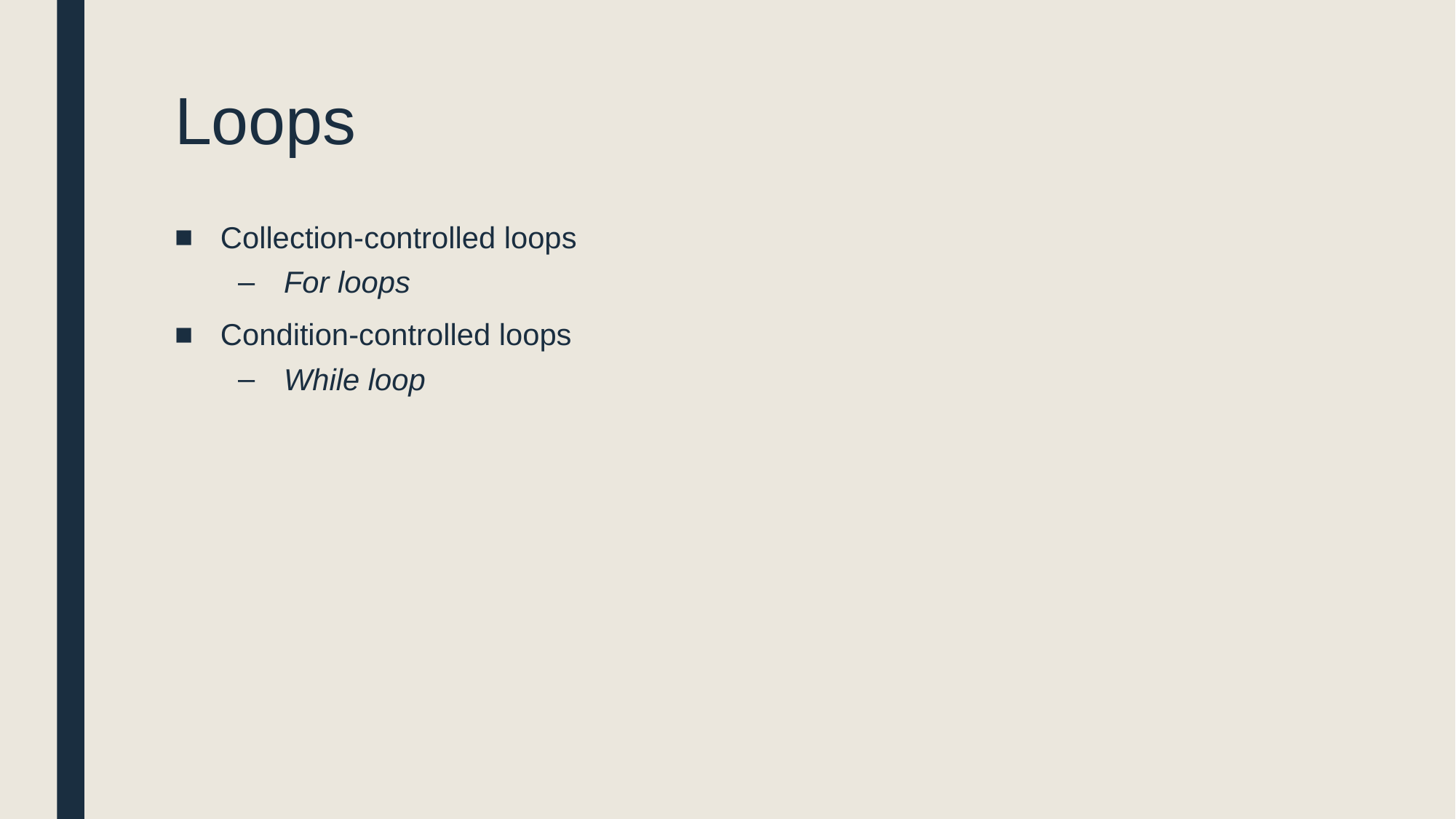

# Loops
Collection-controlled loops
For loops
Condition-controlled loops
While loop